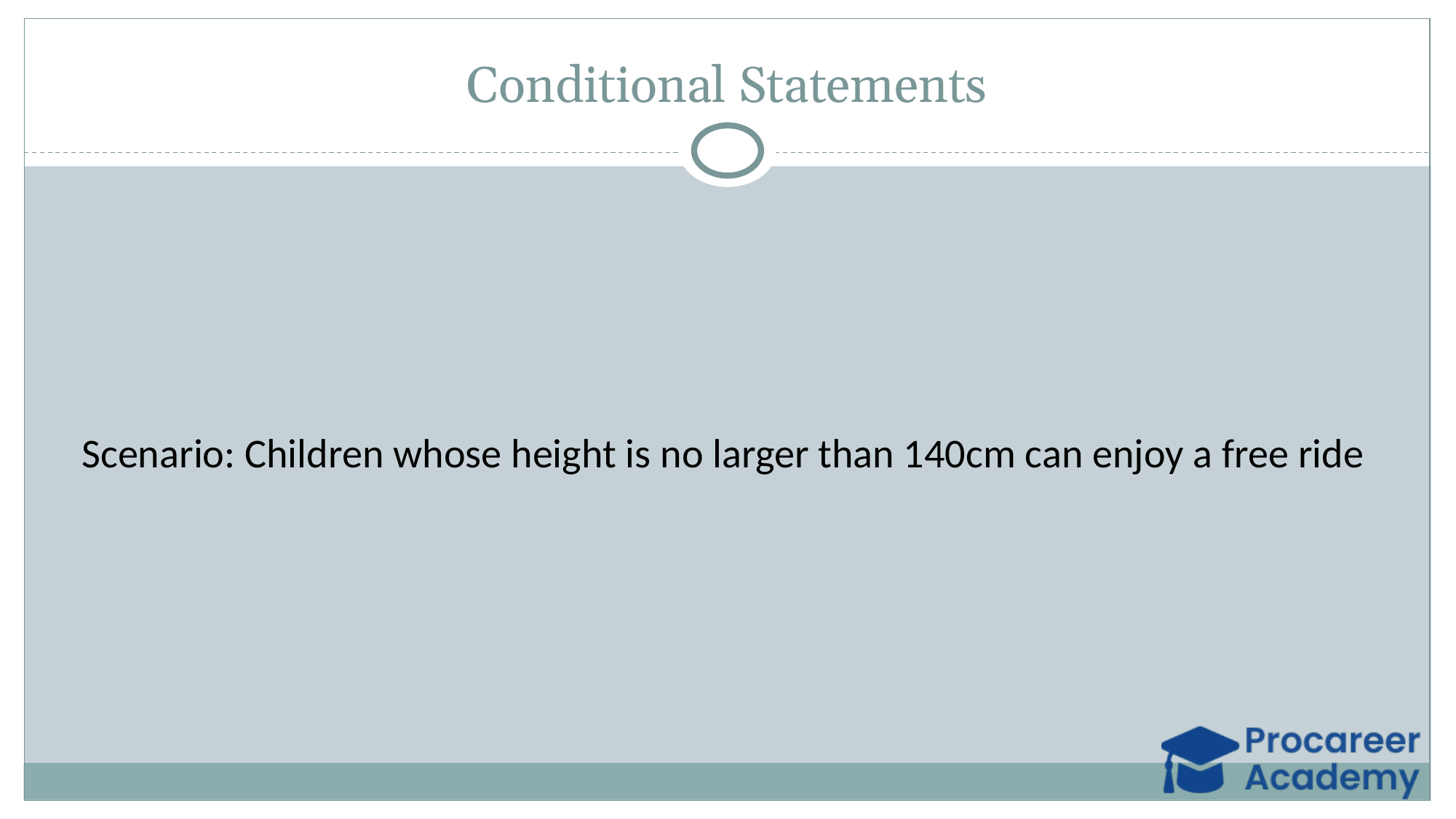

# Conditional Statements
Scenario: Children whose height is no larger than 140cm can enjoy a free ride